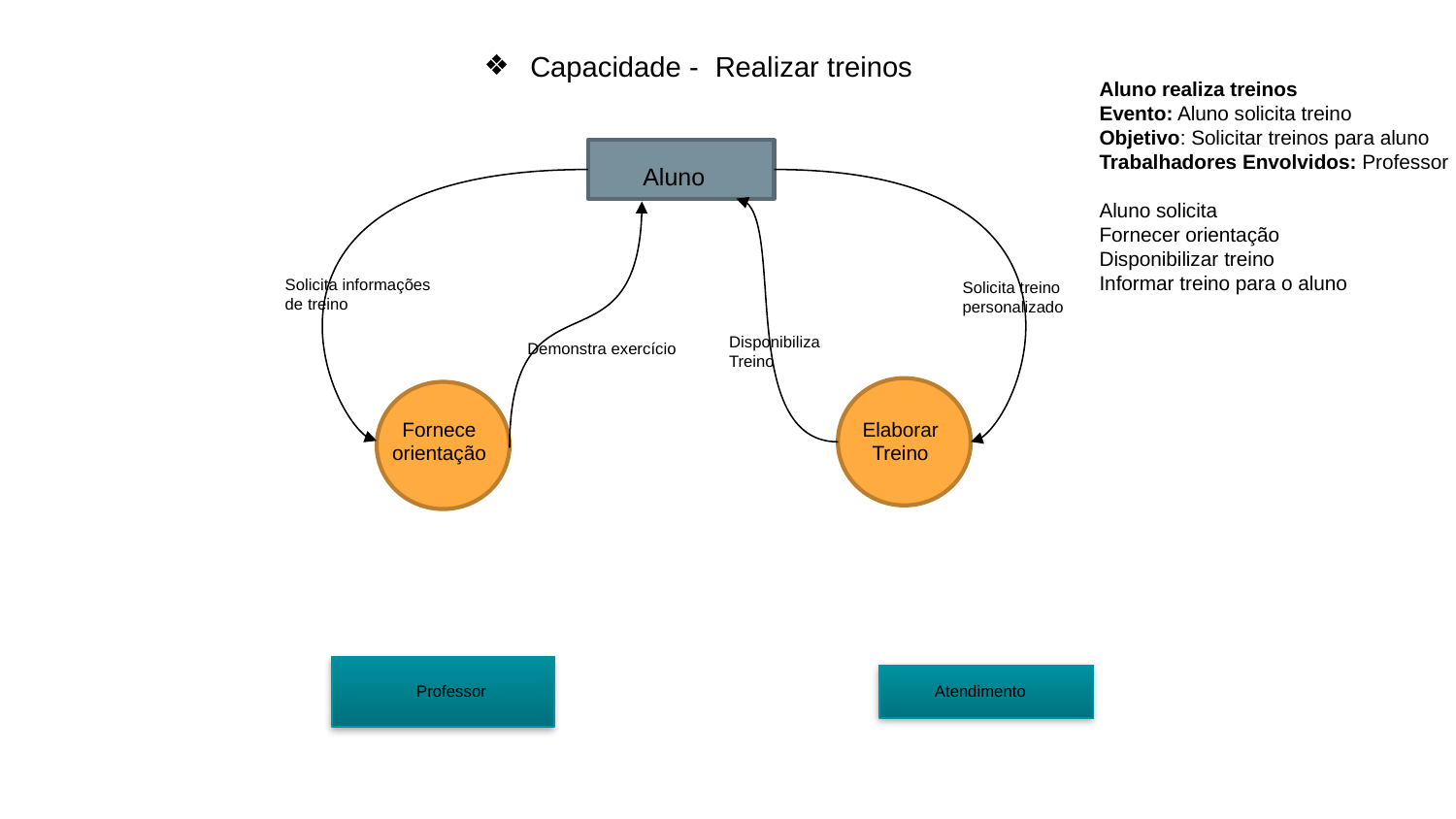

Capacidade -  Realizar treinos

Aluno realiza treinos
Evento: Aluno solicita treino
Objetivo: Solicitar treinos para aluno
Trabalhadores Envolvidos: Professor
Aluno solicita 
Fornecer orientação
Disponibilizar treino 
Informar treino para o aluno

Aluno
Solicita informações de treino
Solicita treino personalizado

Disponibiliza Treino
Demonstra exercício

Fornece orientação
Elaborar Treino

Professor
Atendimento